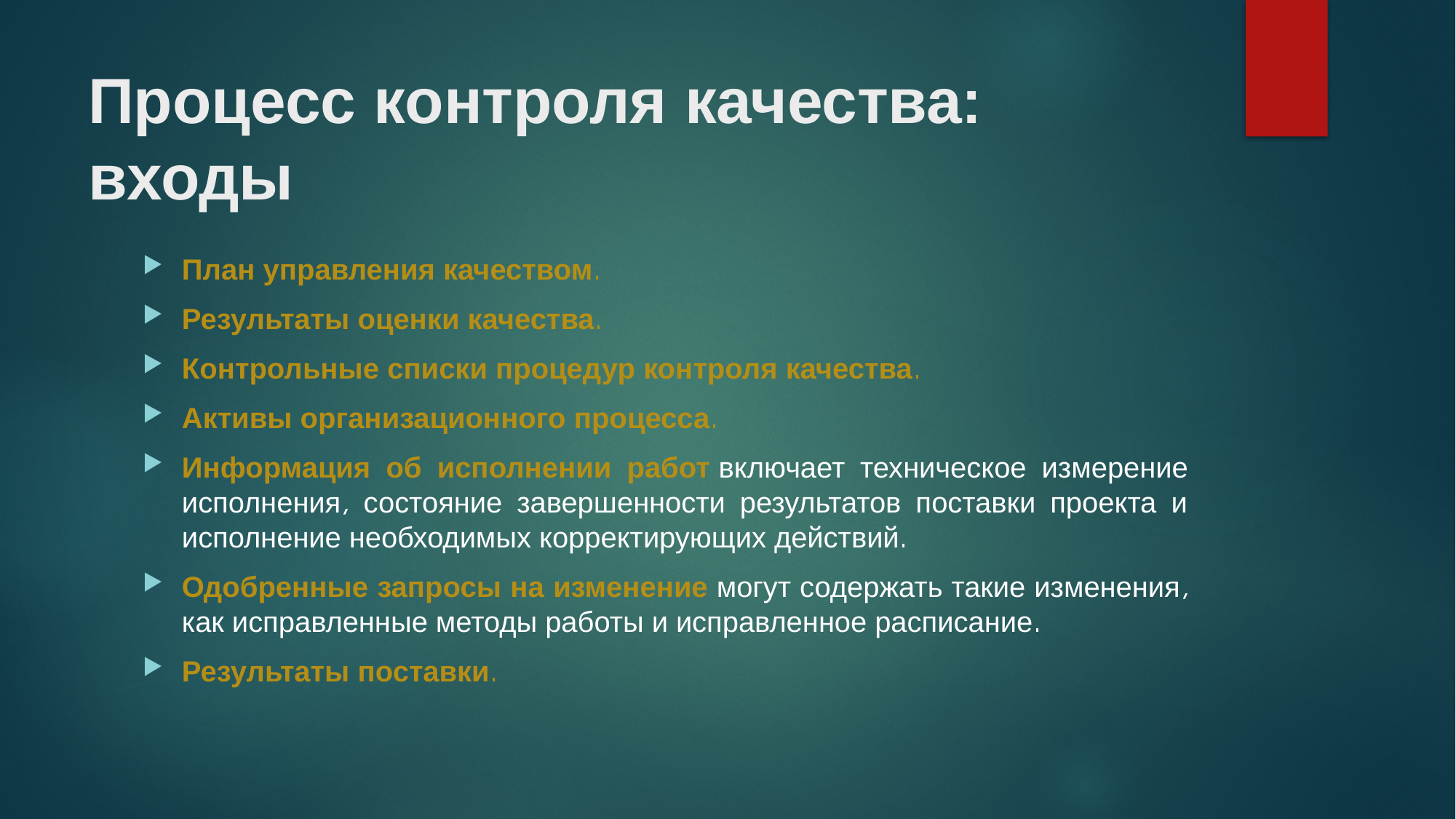

# Процесс контроля качества: входы
План управления качеством.
Результаты оценки качества.
Контрольные списки процедур контроля качества.
Активы организационного процесса.
Информация об исполнении работ включает техническое измерение исполнения, состояние завершенности результатов поставки проекта и исполнение необходимых корректирующих действий.
Одобренные запросы на изменение могут содержать такие изменения, как исправленные методы работы и исправленное расписание.
Результаты поставки.